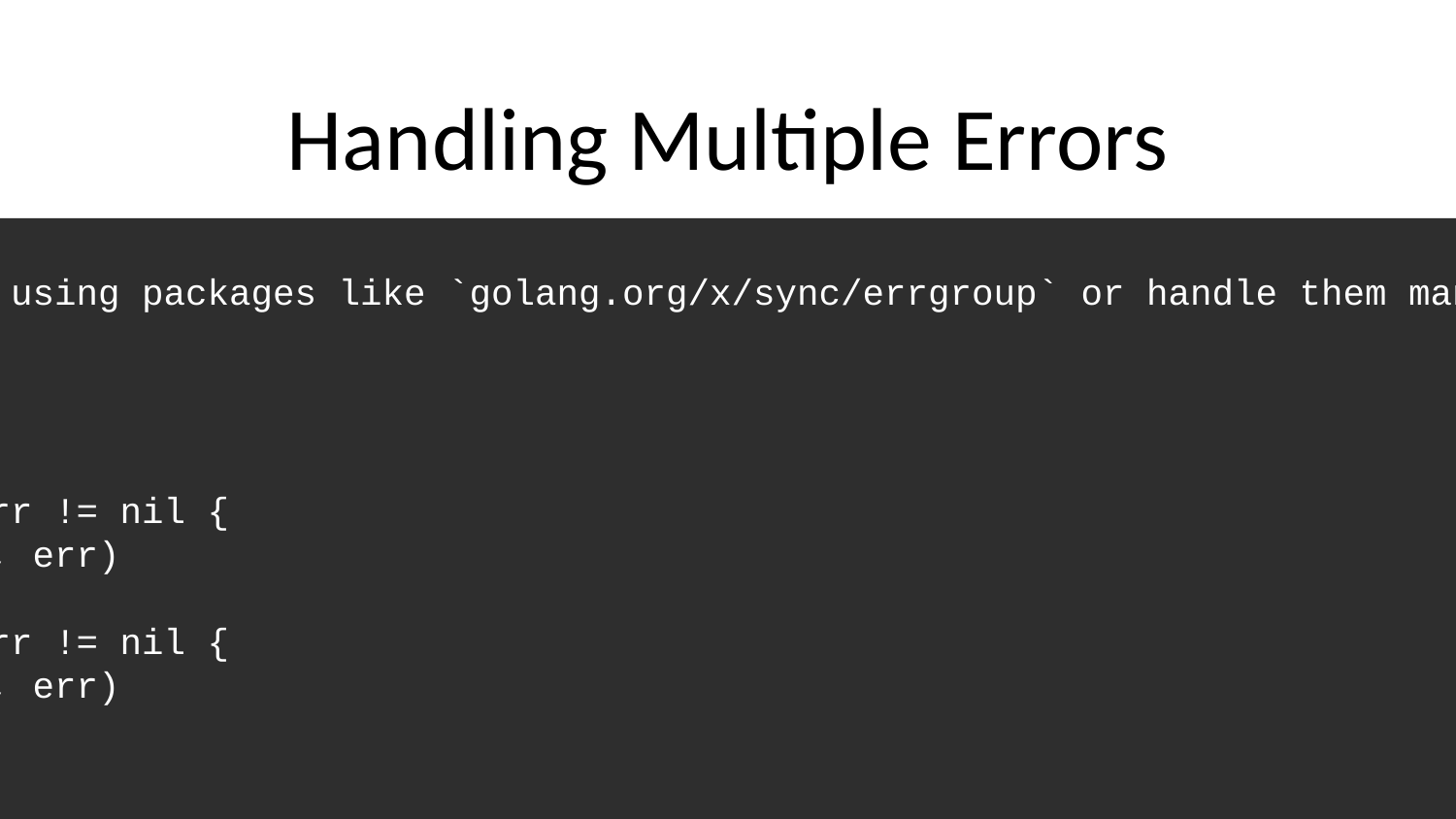

# Handling Multiple Errors

You can combine errors using packages like `golang.org/x/sync/errgroup` or handle them manually using error slices.
```go
var errs []error
if err := doTask1(); err != nil {
    errs = append(errs, err)
}
if err := doTask2(); err != nil {
    errs = append(errs, err)
}
```